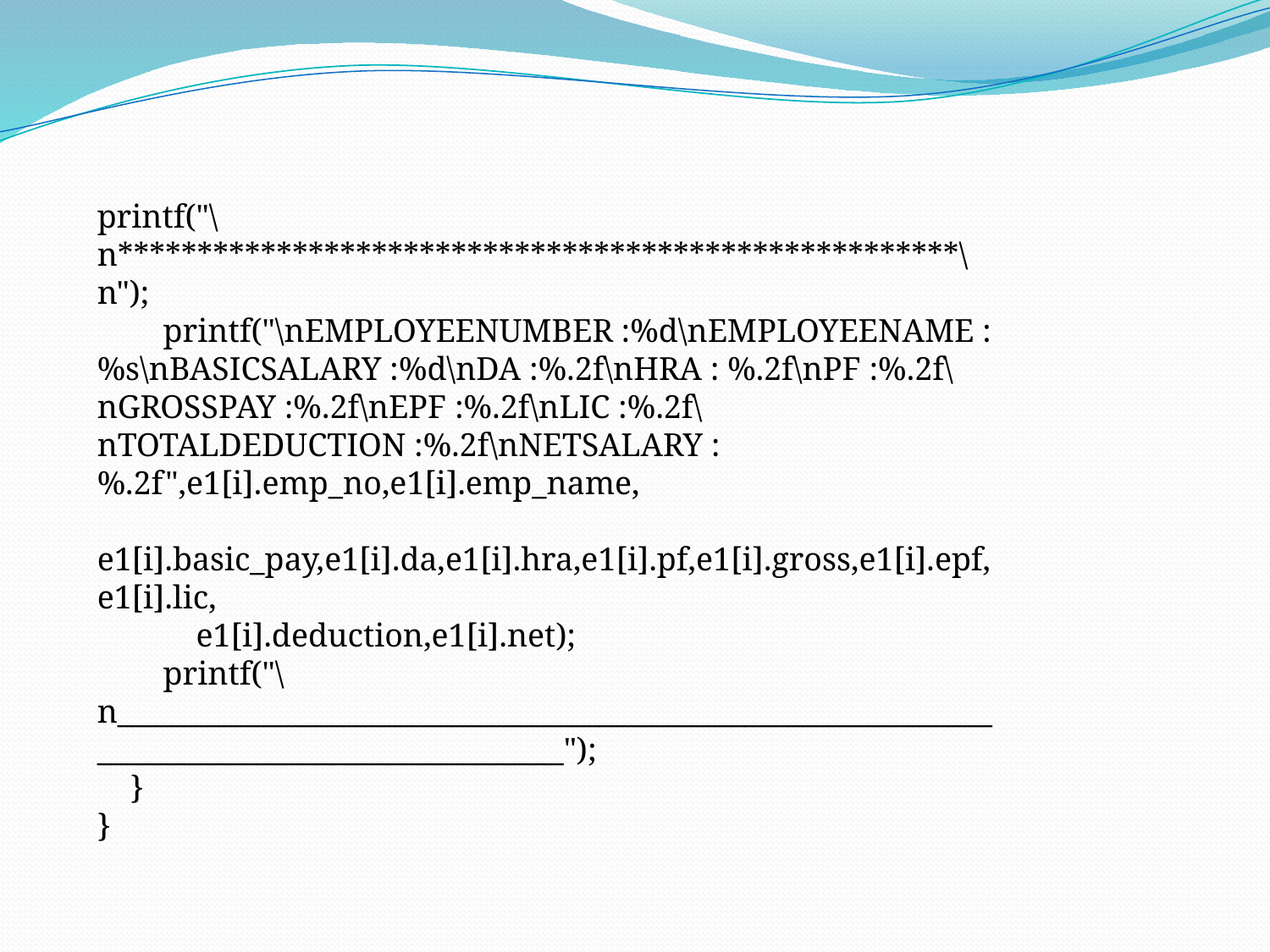

printf("\n*****************************************************\n");
        printf("\nEMPLOYEENUMBER :%d\nEMPLOYEENAME :%s\nBASICSALARY :%d\nDA :%.2f\nHRA : %.2f\nPF :%.2f\nGROSSPAY :%.2f\nEPF :%.2f\nLIC :%.2f\nTOTALDEDUCTION :%.2f\nNETSALARY :%.2f",e1[i].emp_no,e1[i].emp_name,
            e1[i].basic_pay,e1[i].da,e1[i].hra,e1[i].pf,e1[i].gross,e1[i].epf,e1[i].lic,
            e1[i].deduction,e1[i].net);
        printf("\n____________________________________________________________________________________________");
    }
}